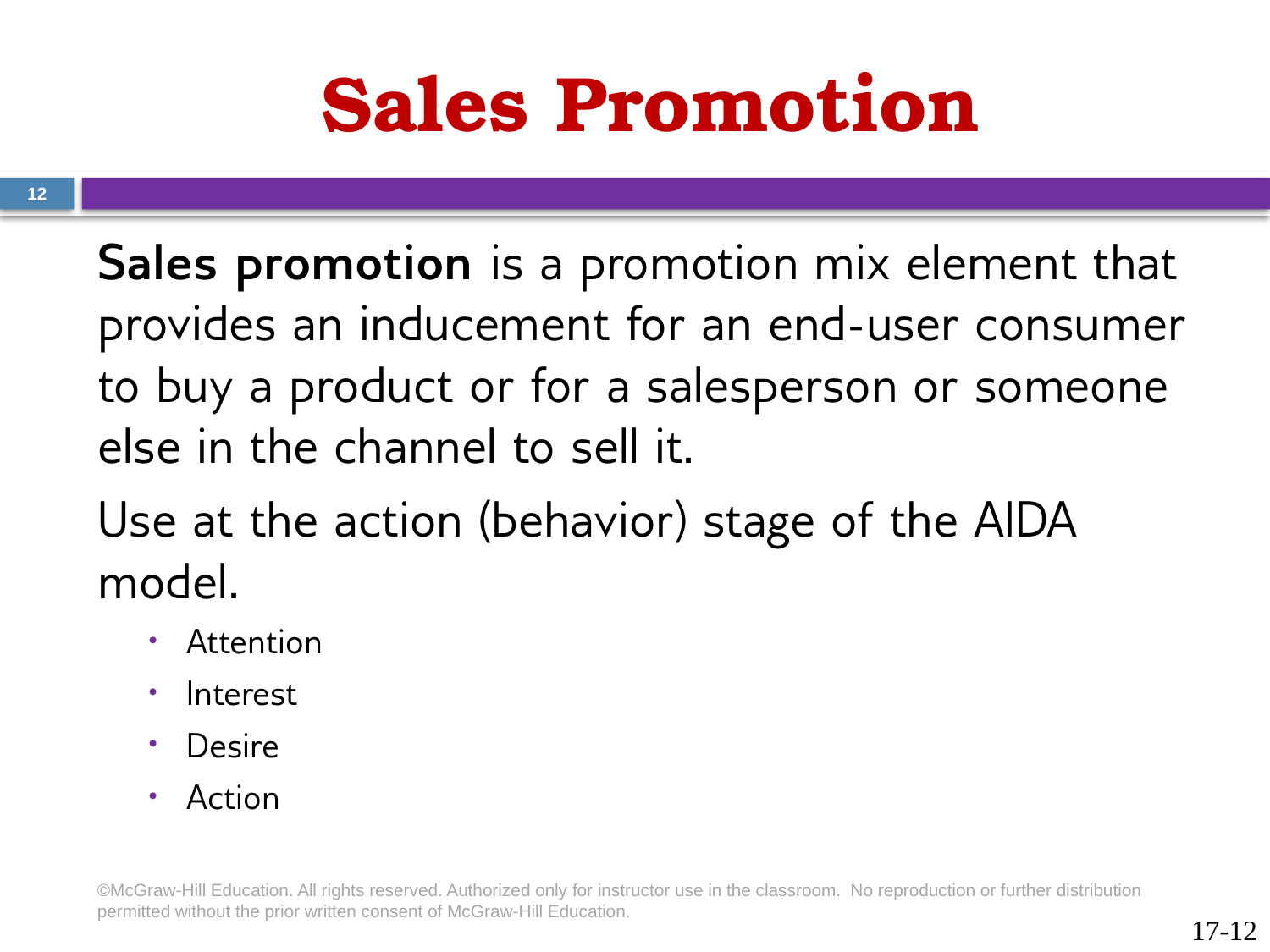

# Sales Promotion
12
Sales promotion is a promotion mix element that provides an inducement for an end-user consumer to buy a product or for a salesperson or someone else in the channel to sell it.
Use at the action (behavior) stage of the AIDA model.
Attention
Interest
Desire
Action
©McGraw-Hill Education. All rights reserved. Authorized only for instructor use in the classroom.  No reproduction or further distribution permitted without the prior written consent of McGraw-Hill Education.
17-12